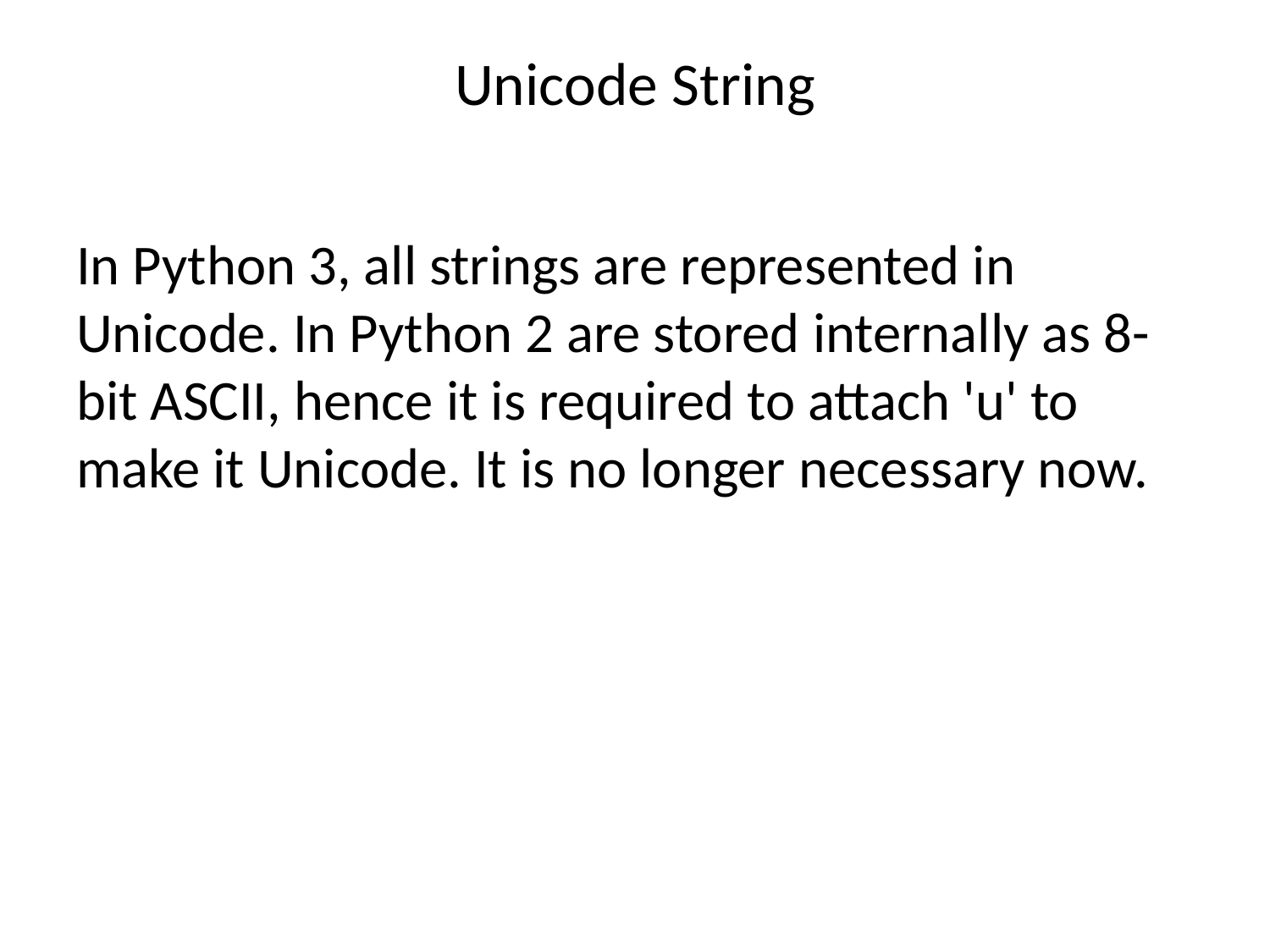

# Unicode String
In Python 3, all strings are represented in Unicode. In Python 2 are stored internally as 8-bit ASCII, hence it is required to attach 'u' to make it Unicode. It is no longer necessary now.